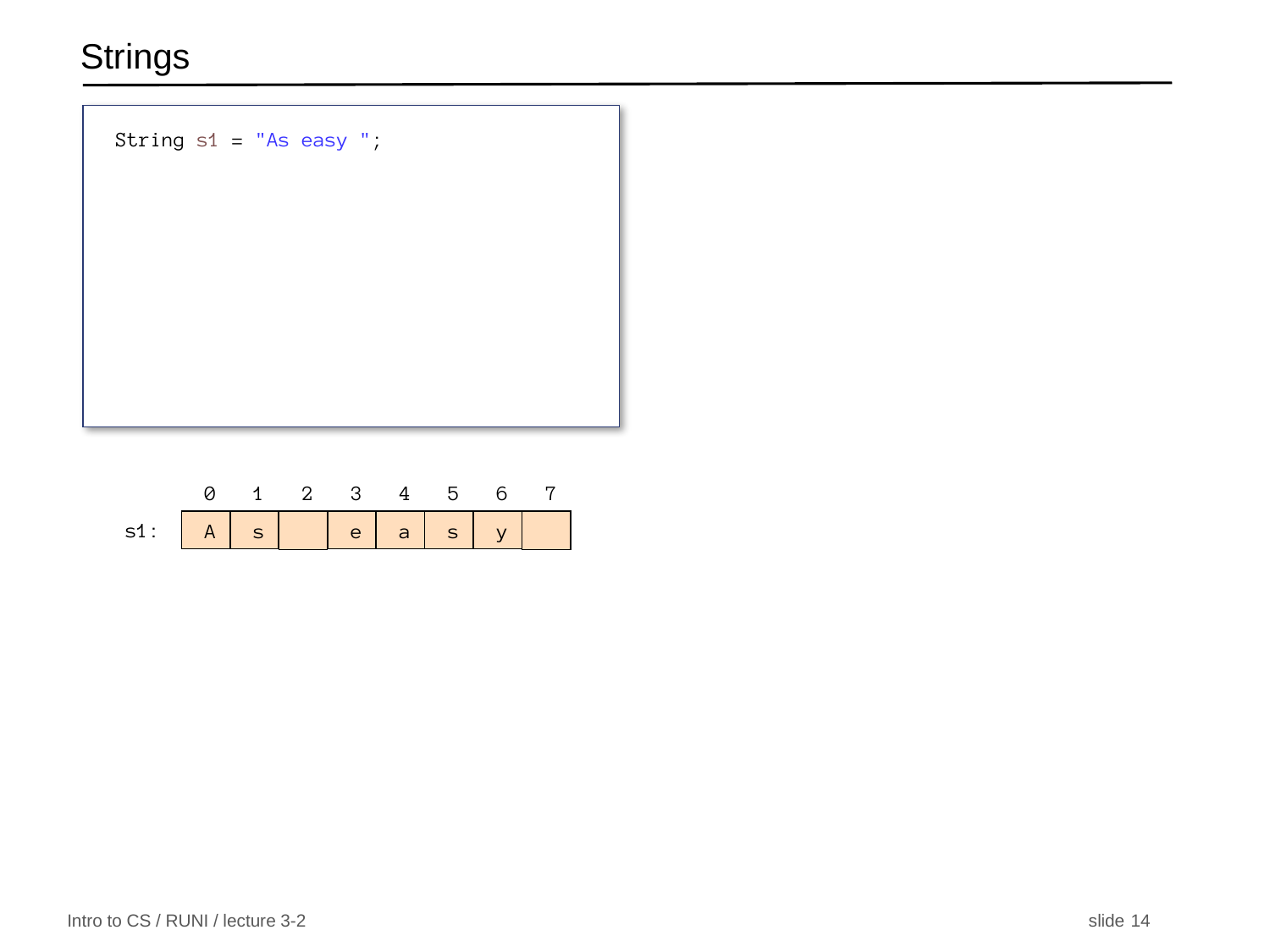

# Strings
String s1 = "As easy ";
0
1
2
3
4
5
6
7
s1:
A
s

e
a
s
y